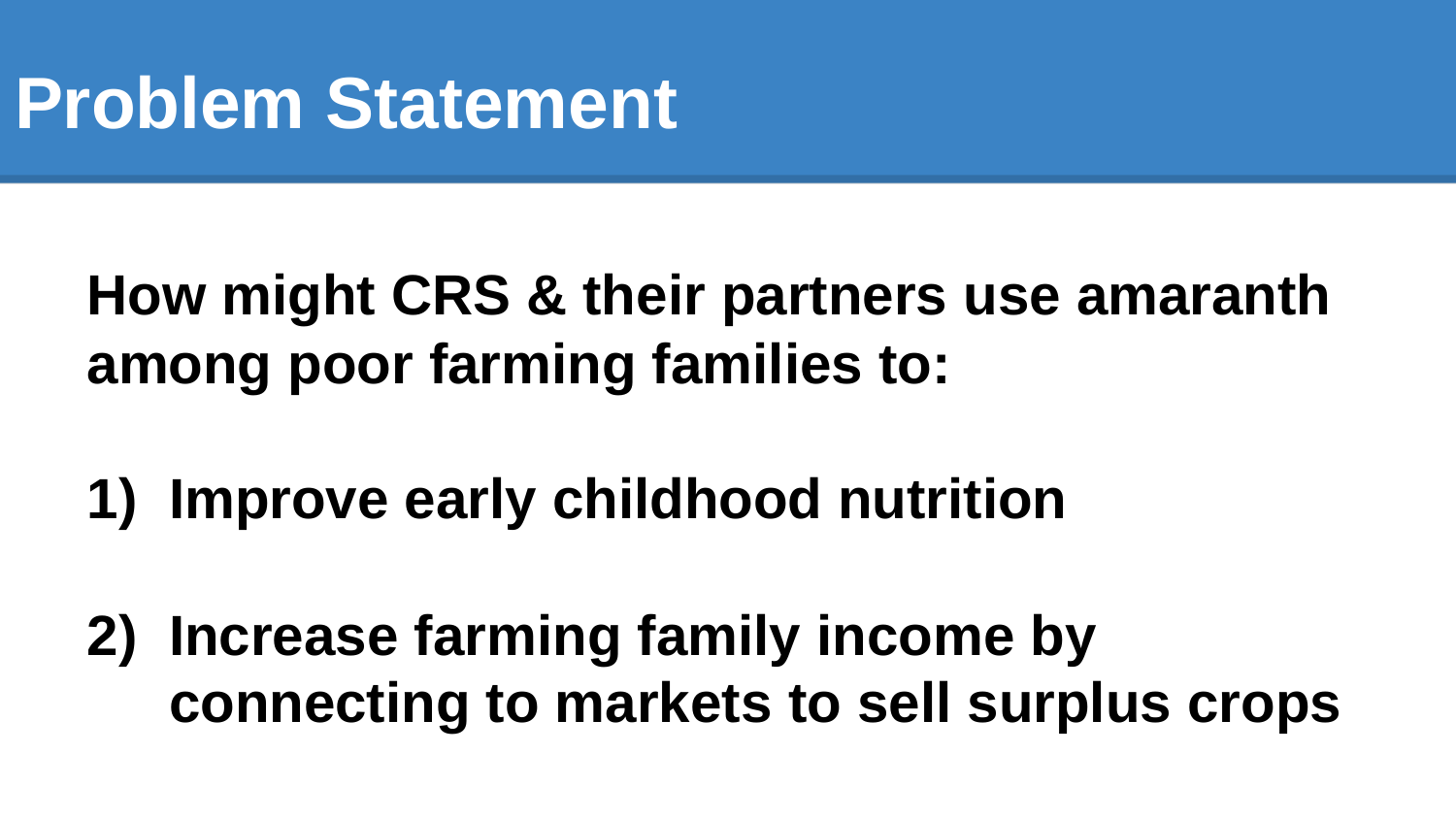

# Problem Statement
How might CRS & their partners use amaranth among poor farming families to:

Improve early childhood nutrition

Increase farming family income by connecting to markets to sell surplus crops